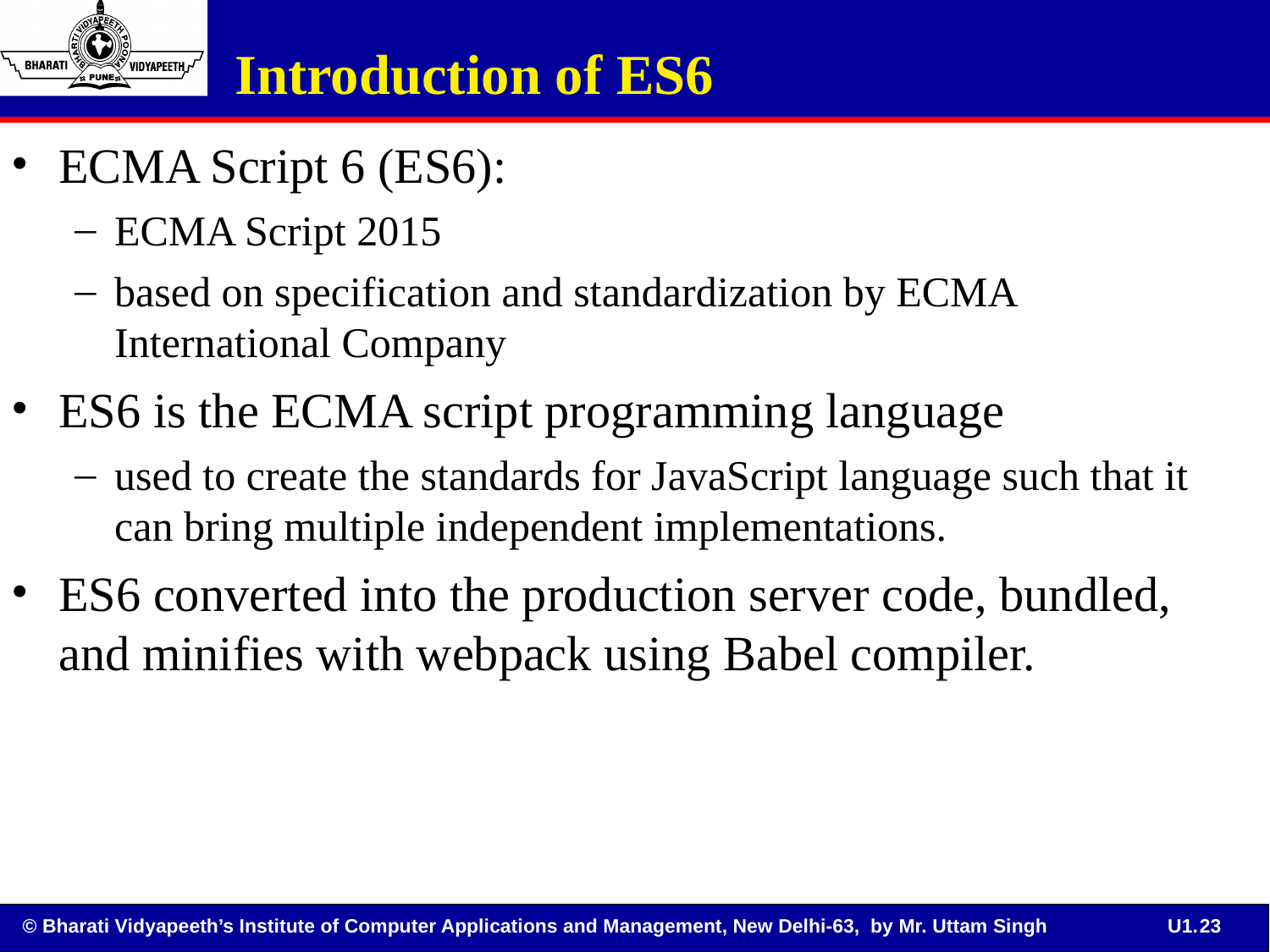

Introduction of ES6
ECMA Script 6 (ES6):
ECMA Script 2015
based on specification and standardization by ECMA International Company
ES6 is the ECMA script programming language
used to create the standards for JavaScript language such that it can bring multiple independent implementations.
ES6 converted into the production server code, bundled, and minifies with webpack using Babel compiler.